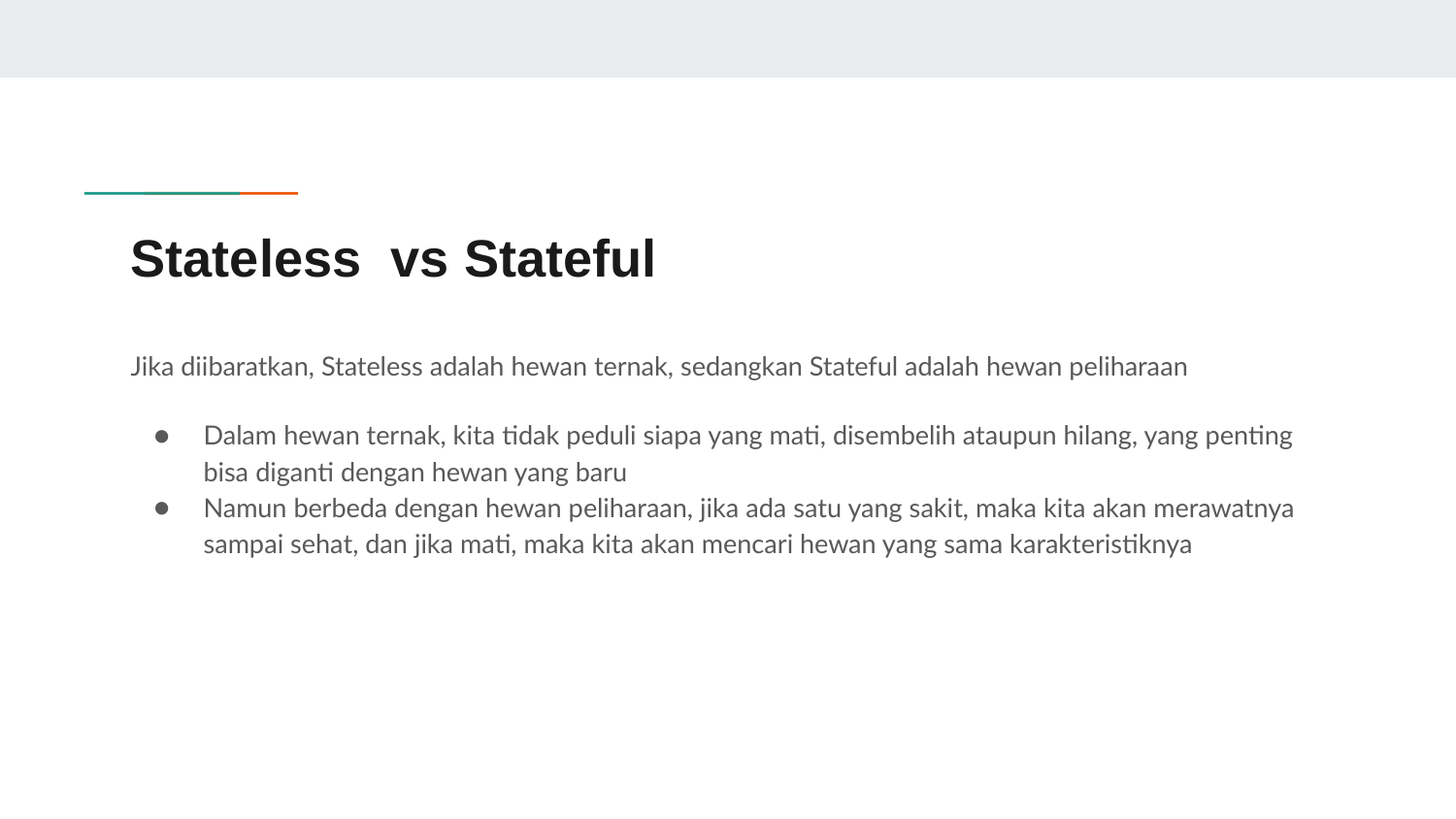

# Stateless  vs Stateful
Jika diibaratkan, Stateless adalah hewan ternak, sedangkan Stateful adalah hewan peliharaan
Dalam hewan ternak, kita tidak peduli siapa yang mati, disembelih ataupun hilang, yang penting bisa diganti dengan hewan yang baru
Namun berbeda dengan hewan peliharaan, jika ada satu yang sakit, maka kita akan merawatnya sampai sehat, dan jika mati, maka kita akan mencari hewan yang sama karakteristiknya